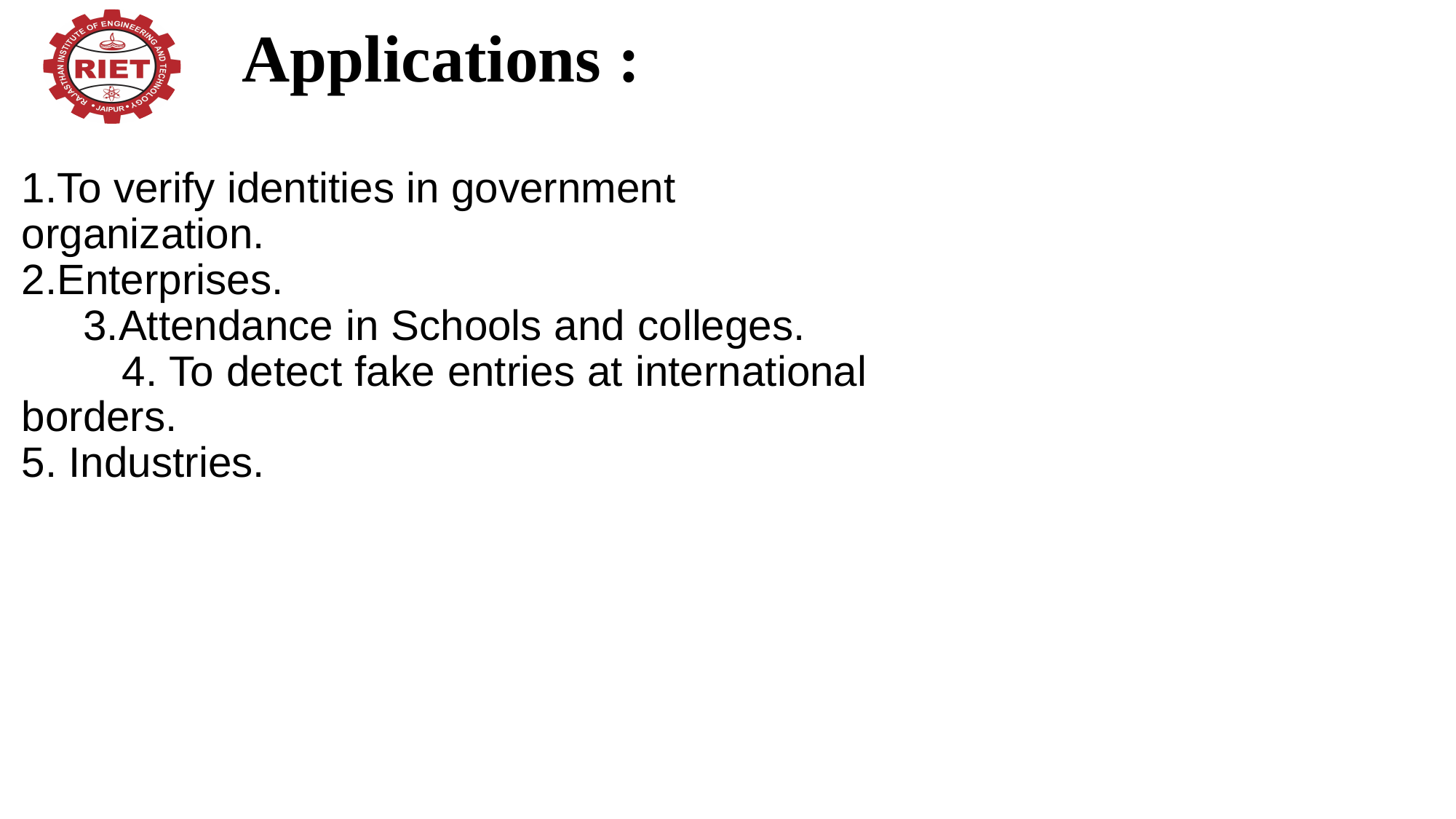

Applications :
1.To verify identities in government   organization.
2.Enterprises.                                                       3.Attendance in Schools and colleges.              4. To detect fake entries at international borders.
5. Industries.